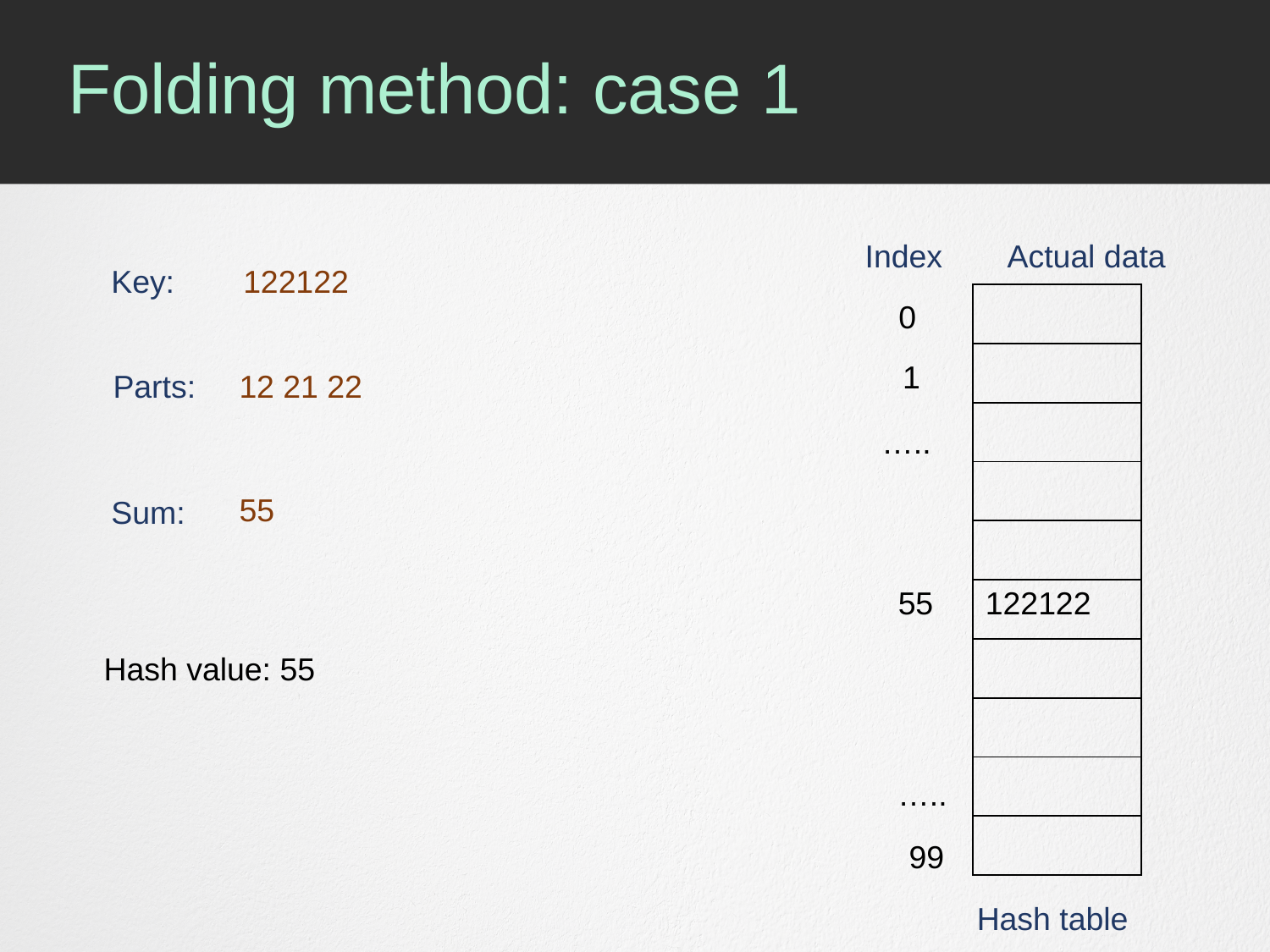

# Folding method: case 1
Actual data
Index
Key:
122122
|  |
| --- |
|  |
|  |
|  |
|  |
| 122122 |
|  |
|  |
|  |
|  |
0
1
Parts:
12 21 22
…..
55
Sum:
55
Hash value: 55
…..
99
Hash table